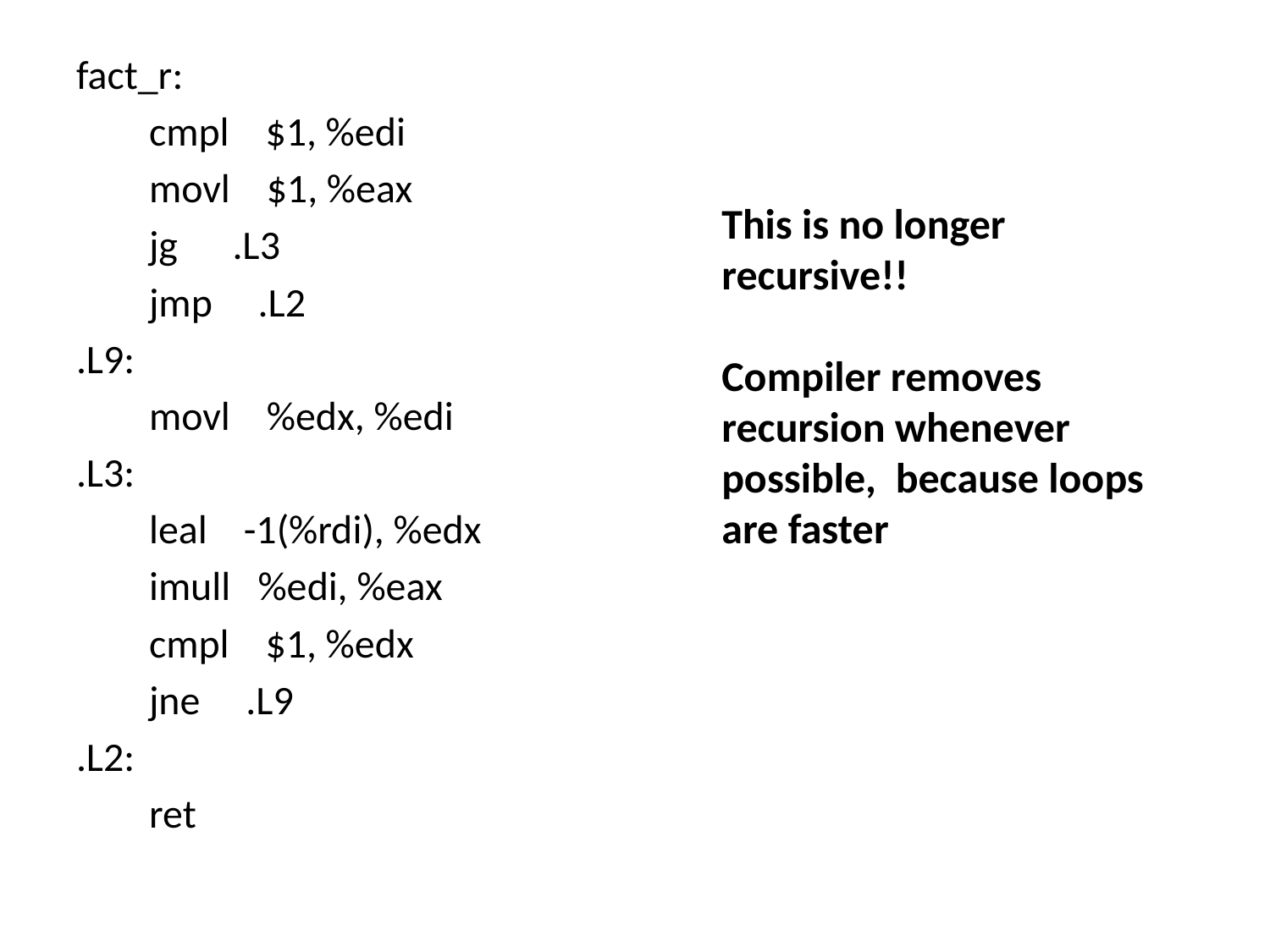

fact_r:
        cmpl    $1, %edi
        movl    $1, %eax
        jg      .L3
        jmp     .L2
.L9:
        movl    %edx, %edi
.L3:
        leal    -1(%rdi), %edx
        imull   %edi, %eax
        cmpl    $1, %edx
        jne     .L9
.L2:
        ret

This is no longer recursive!!

Compiler removes recursion whenever possible,  because loops are faster